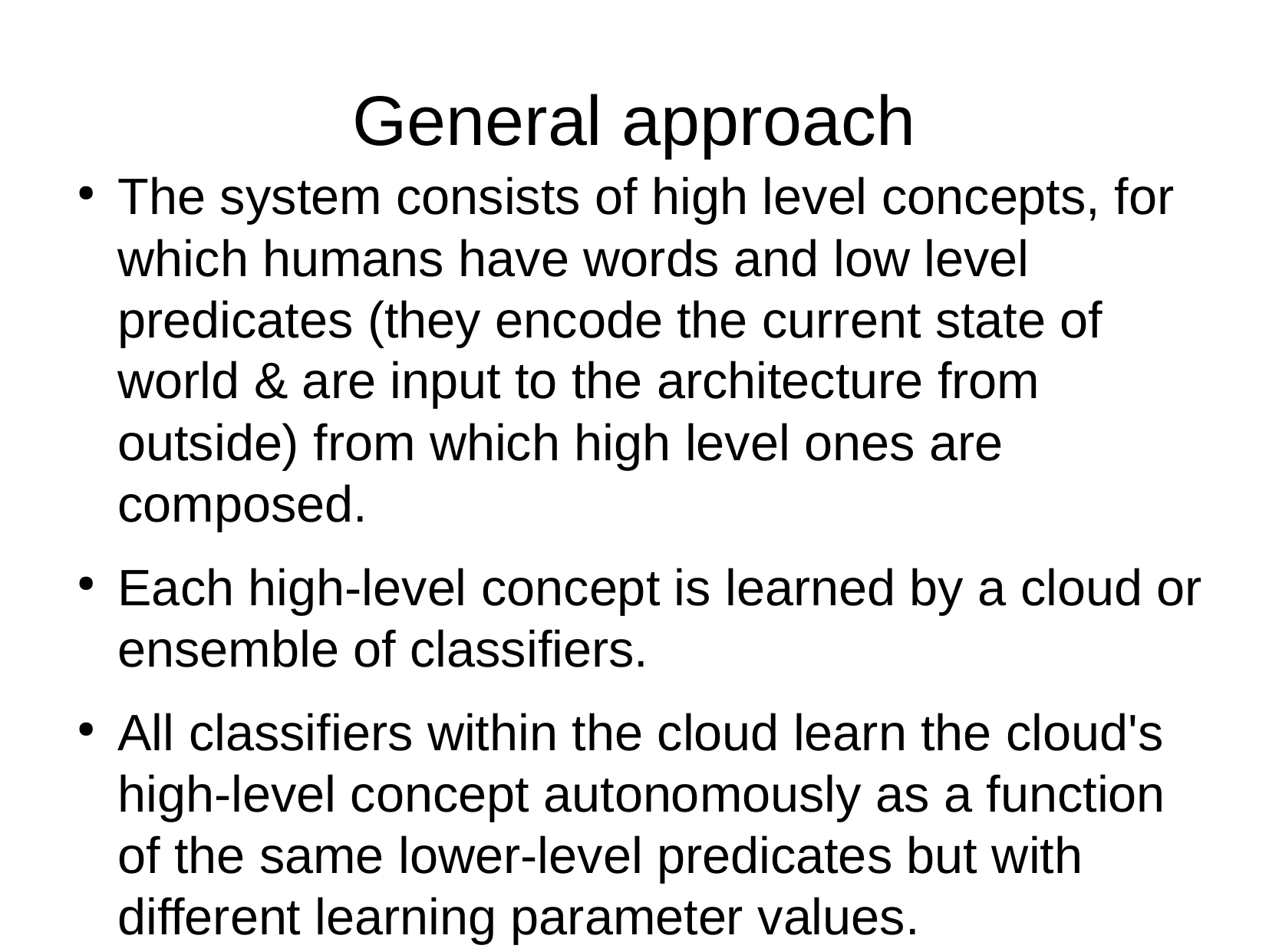

General approach
The system consists of high level concepts, for which humans have words and low level predicates (they encode the current state of world & are input to the architecture from outside) from which high level ones are composed.
Each high-level concept is learned by a cloud or ensemble of classifiers.
All classifiers within the cloud learn the cloud's high-level concept autonomously as a function of the same lower-level predicates but with different learning parameter values.